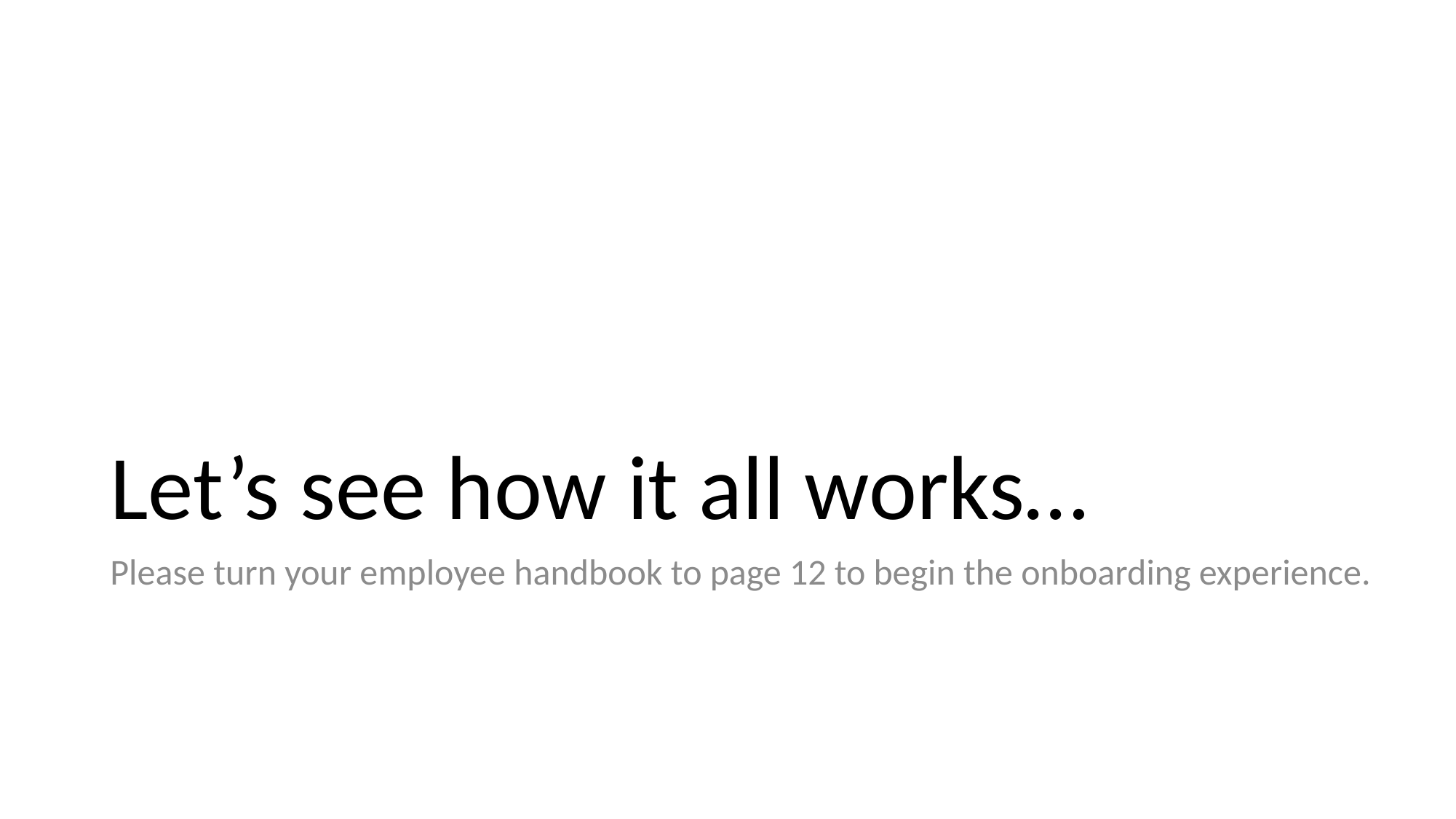

# Let’s see how it all works…
Please turn your employee handbook to page 12 to begin the onboarding experience.